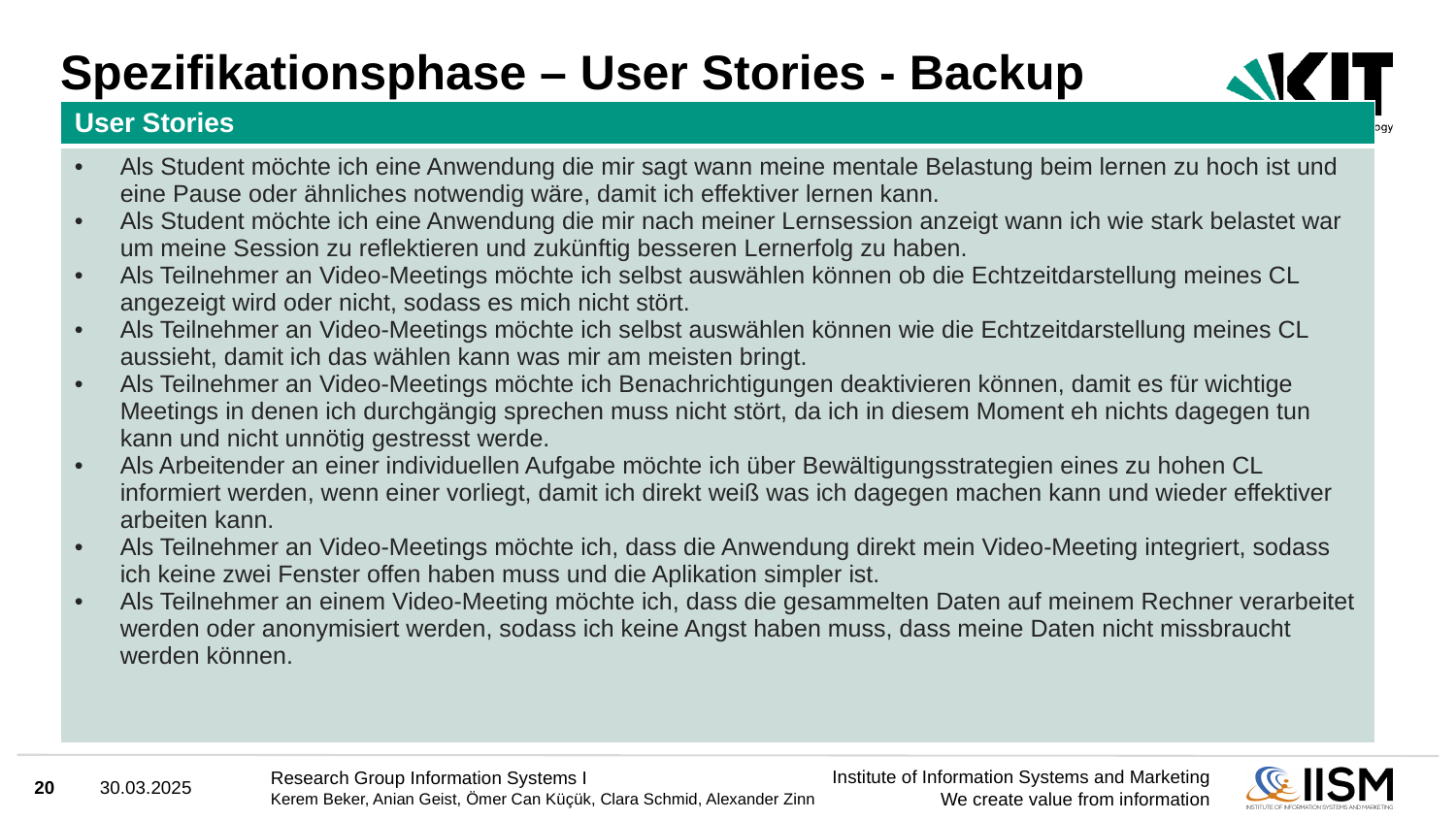

# Spezifikationsphase – User Stories - Backup
| User Stories |
| --- |
| Als Student möchte ich eine Anwendung die mir sagt wann meine mentale Belastung beim lernen zu hoch ist und eine Pause oder ähnliches notwendig wäre, damit ich effektiver lernen kann. Als Student möchte ich eine Anwendung die mir nach meiner Lernsession anzeigt wann ich wie stark belastet war um meine Session zu reflektieren und zukünftig besseren Lernerfolg zu haben. Als Teilnehmer an Video-Meetings möchte ich selbst auswählen können ob die Echtzeitdarstellung meines CL angezeigt wird oder nicht, sodass es mich nicht stört. Als Teilnehmer an Video-Meetings möchte ich selbst auswählen können wie die Echtzeitdarstellung meines CL aussieht, damit ich das wählen kann was mir am meisten bringt. Als Teilnehmer an Video-Meetings möchte ich Benachrichtigungen deaktivieren können, damit es für wichtige Meetings in denen ich durchgängig sprechen muss nicht stört, da ich in diesem Moment eh nichts dagegen tun kann und nicht unnötig gestresst werde. Als Arbeitender an einer individuellen Aufgabe möchte ich über Bewältigungsstrategien eines zu hohen CL informiert werden, wenn einer vorliegt, damit ich direkt weiß was ich dagegen machen kann und wieder effektiver arbeiten kann. Als Teilnehmer an Video-Meetings möchte ich, dass die Anwendung direkt mein Video-Meeting integriert, sodass ich keine zwei Fenster offen haben muss und die Aplikation simpler ist. Als Teilnehmer an einem Video-Meeting möchte ich, dass die gesammelten Daten auf meinem Rechner verarbeitet werden oder anonymisiert werden, sodass ich keine Angst haben muss, dass meine Daten nicht missbraucht werden können. |
20
30.03.2025